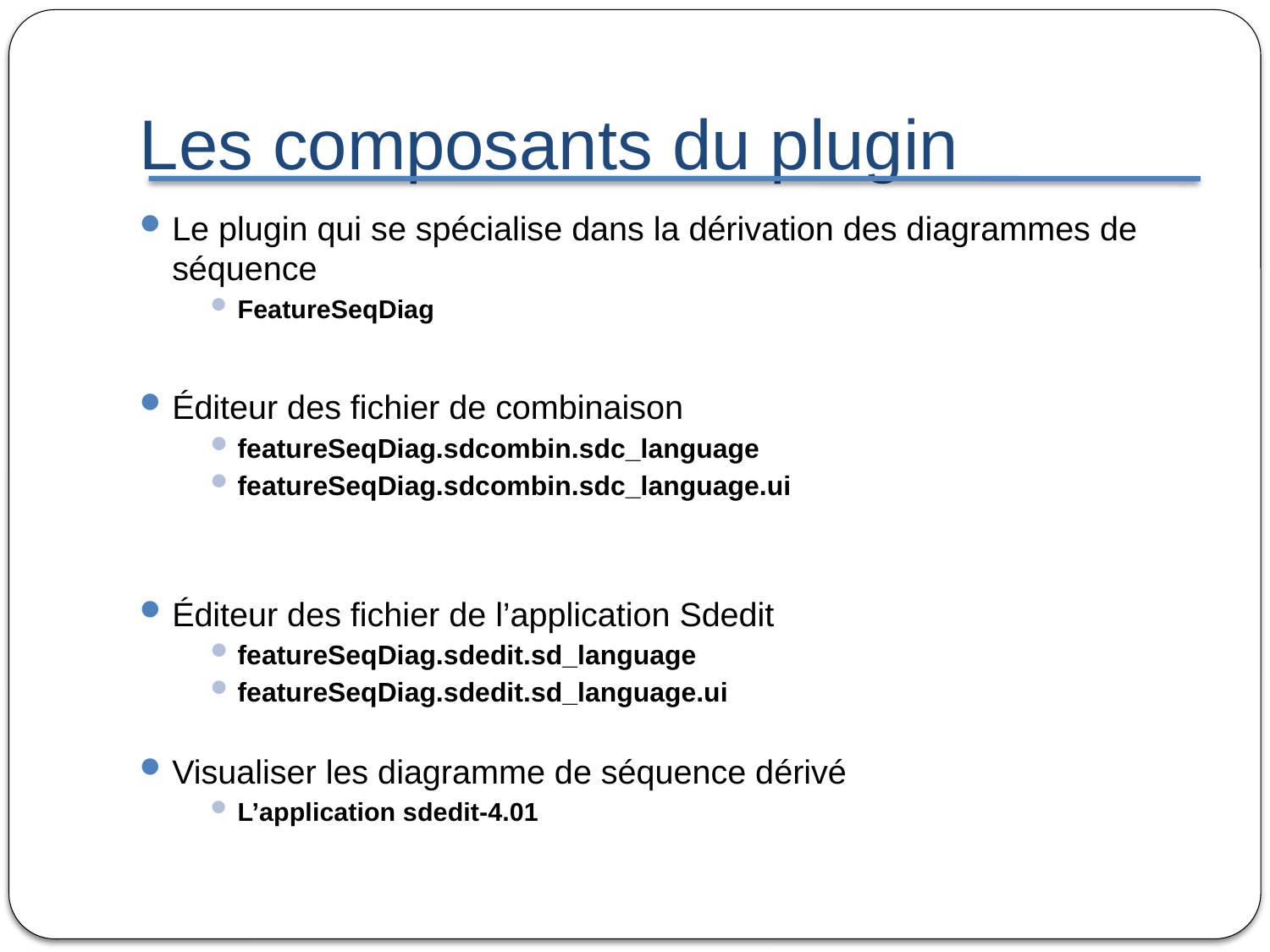

# Les composants du plugin
Le plugin qui se spécialise dans la dérivation des diagrammes de séquence
FeatureSeqDiag

Éditeur des fichier de combinaison
featureSeqDiag.sdcombin.sdc_language
featureSeqDiag.sdcombin.sdc_language.ui

Éditeur des fichier de l’application Sdedit
featureSeqDiag.sdedit.sd_language
featureSeqDiag.sdedit.sd_language.ui

Visualiser les diagramme de séquence dérivé
L’application sdedit-4.01